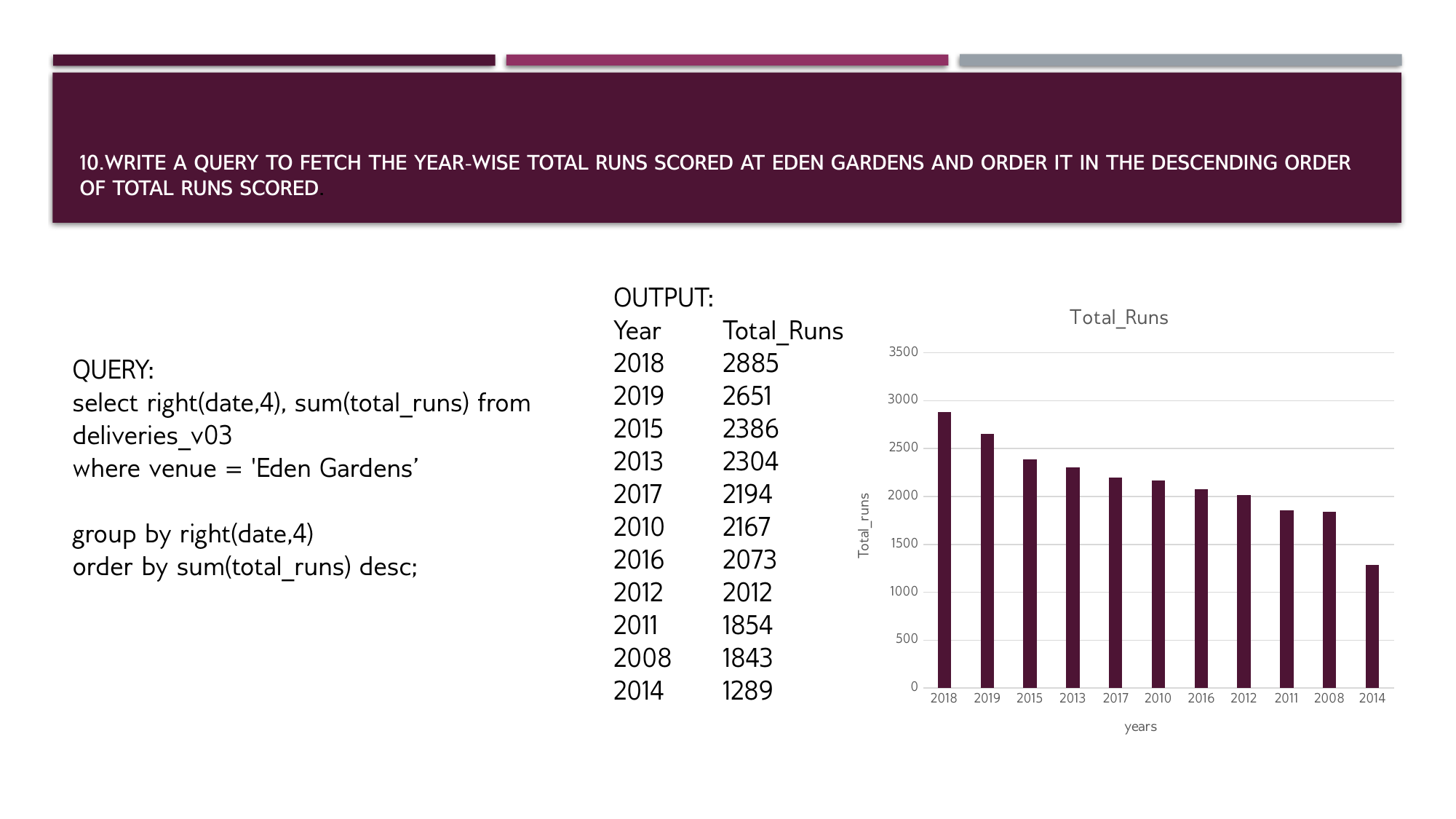

# 10.Write a query to fetch the year-wise total runs scored at Eden Gardens and order it in the descending order of total runs scored.
OUTPUT:
Year	Total_Runs
2018	2885
2019	2651
2015	2386
2013	2304
2017	2194
2010	2167
2016	2073
2012	2012
2011	1854
2008	1843
2014	1289

QUERY:
select right(date,4), sum(total_runs) from deliveries_v03
where venue = 'Eden Gardens’
group by right(date,4)
order by sum(total_runs) desc;

### Chart:

| Category | Total_Runs |
|---|---|
| 2018 | 2885.0 |
| 2019 | 2651.0 |
| 2015 | 2386.0 |
| 2013 | 2304.0 |
| 2017 | 2194.0 |
| 2010 | 2167.0 |
| 2016 | 2073.0 |
| 2012 | 2012.0 |
| 2011 | 1854.0 |
| 2008 | 1843.0 |
| 2014 | 1289.0 |